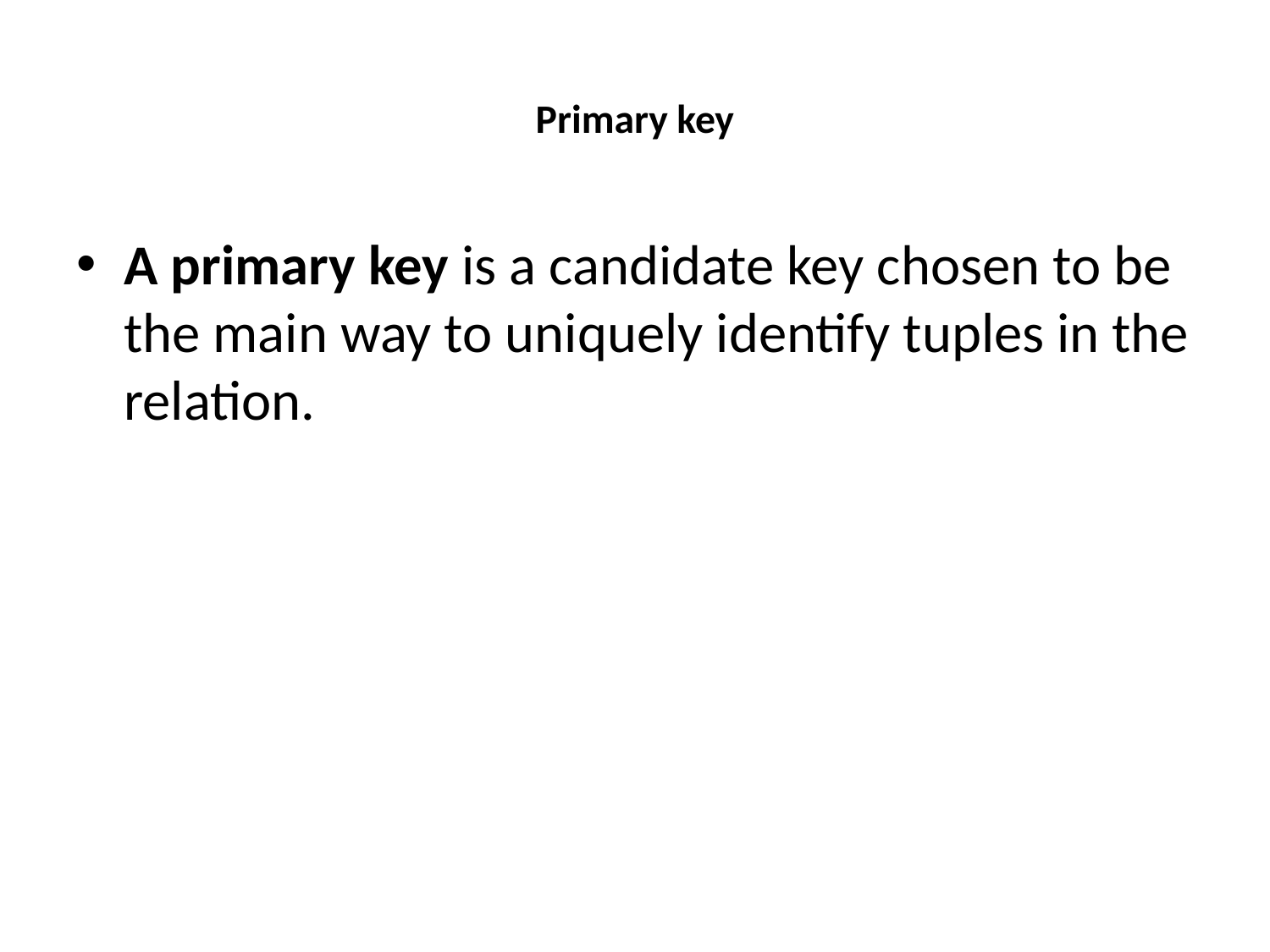

# Primary key
A primary key is a candidate key chosen to be the main way to uniquely identify tuples in the relation.